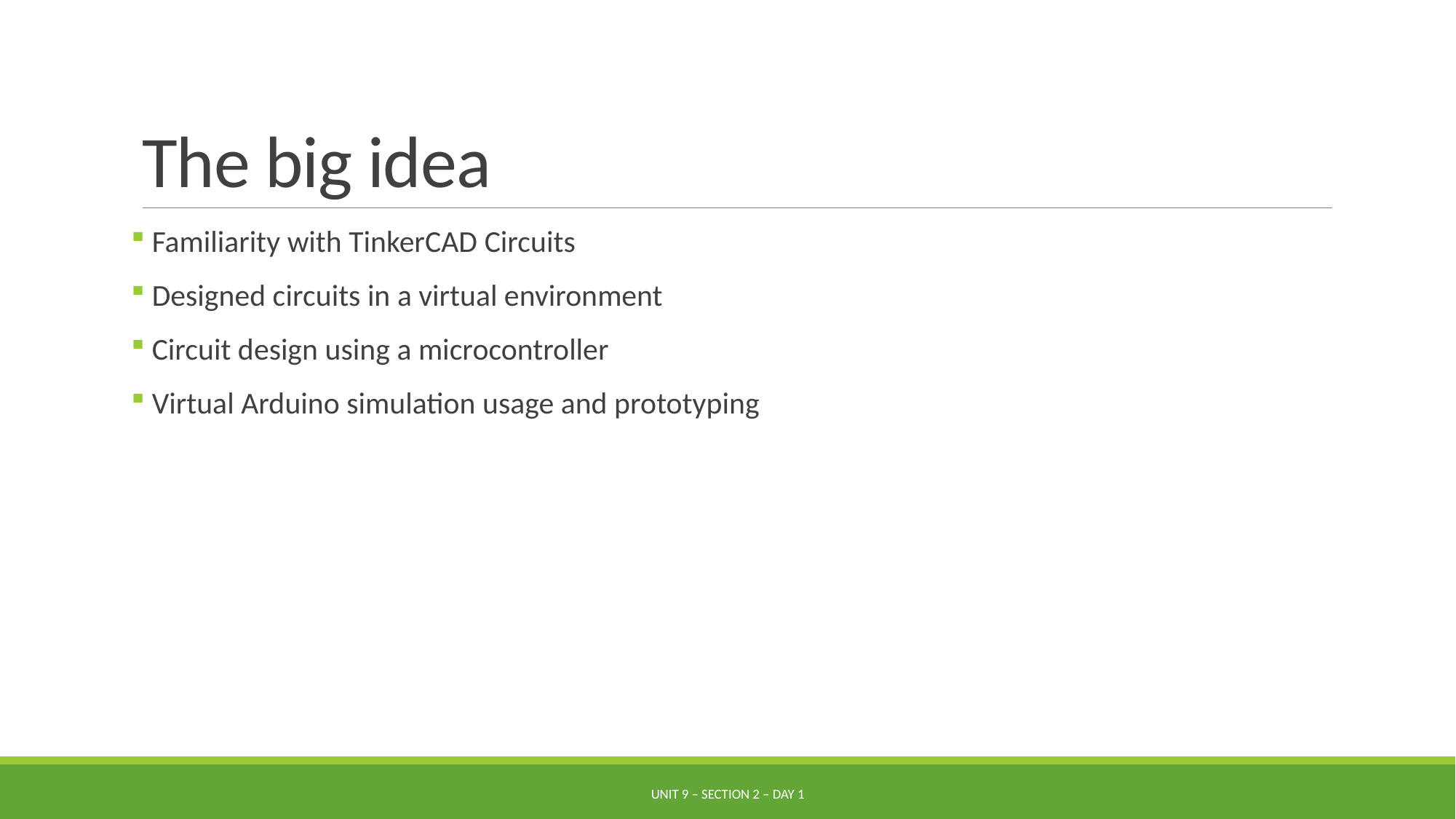

# The big idea
 Familiarity with TinkerCAD Circuits
 Designed circuits in a virtual environment
 Circuit design using a microcontroller
 Virtual Arduino simulation usage and prototyping
Unit 9 – Section 2 – Day 1